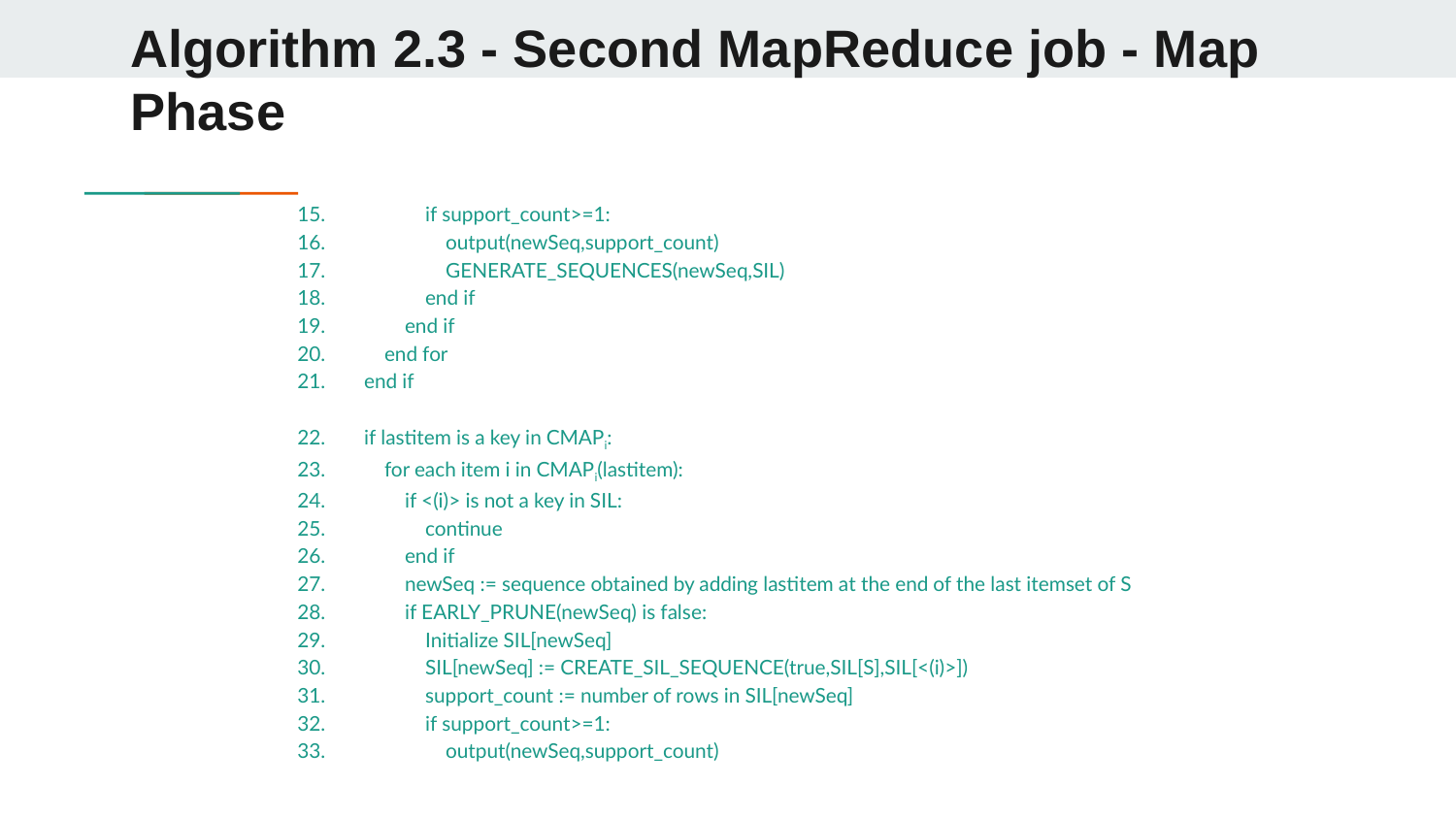

# Algorithm 2.3 - Second MapReduce job - Map Phase

                if support_count>=1:
                    output(newSeq,support_count)
                    GENERATE_SEQUENCES(newSeq,SIL)
                end if
            end if
        end for
    end if

    if lastitem is a key in CMAPi:
        for each item i in CMAPi(lastitem):
            if <(i)> is not a key in SIL:
                continue
            end if
            newSeq := sequence obtained by adding lastitem at the end of the last itemset of S
            if EARLY_PRUNE(newSeq) is false:
                Initialize SIL[newSeq]
                SIL[newSeq] := CREATE_SIL_SEQUENCE(true,SIL[S],SIL[<(i)>])
                support_count := number of rows in SIL[newSeq]
                if support_count>=1:
                    output(newSeq,support_count)